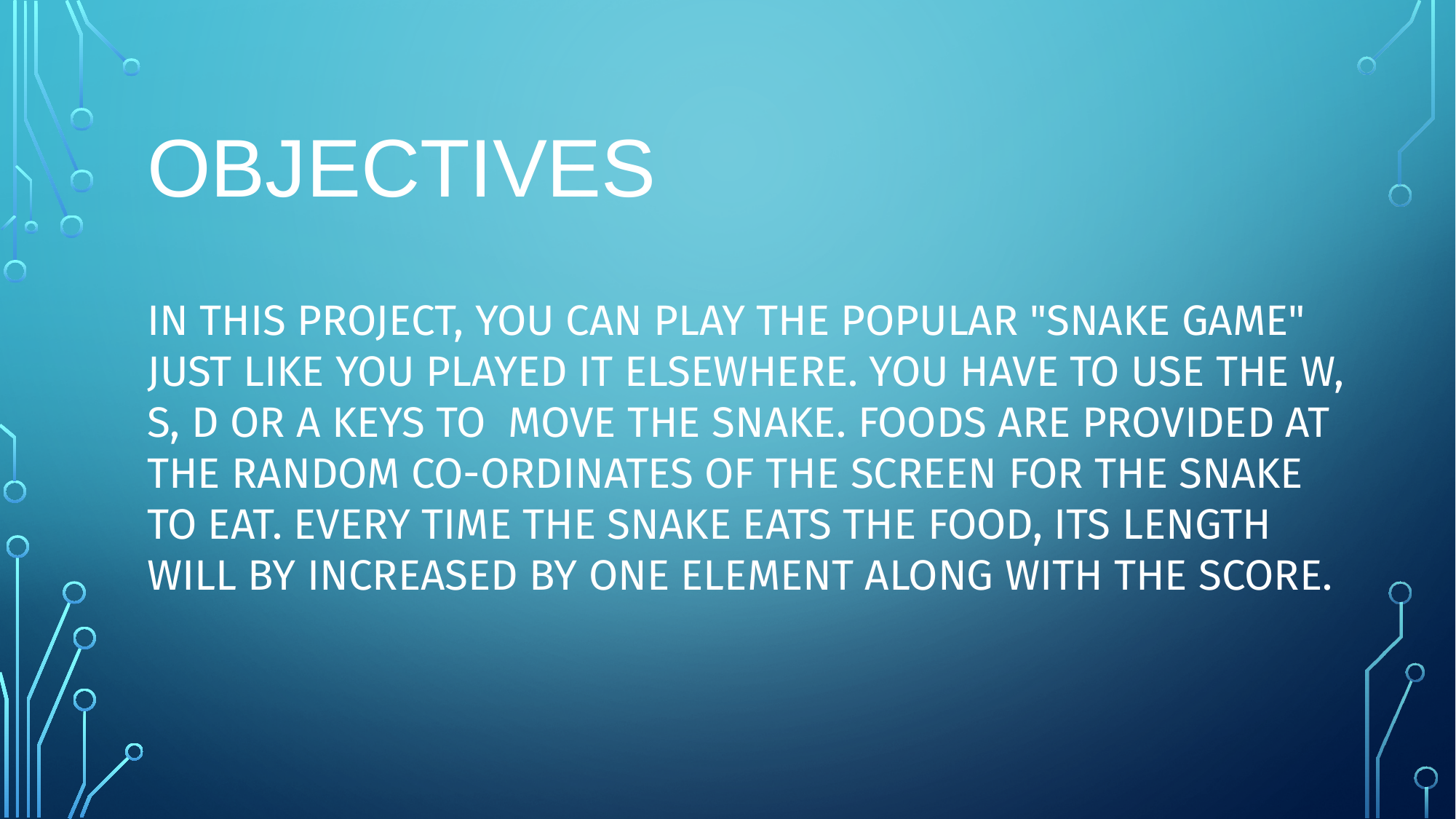

# OBJECTIVES
IN THIS PROJECT, YOU CAN PLAY THE POPULAR "SNAKE GAME" JUST LIKE YOU PLAYED IT ELSEWHERE. YOU HAVE TO USE THE W, S, D OR A KEYS TO  MOVE THE SNAKE. FOODS ARE PROVIDED AT THE RANDOM CO-ORDINATES OF THE SCREEN FOR THE SNAKE TO EAT. EVERY TIME THE SNAKE EATS THE FOOD, ITS LENGTH WILL BY INCREASED BY ONE ELEMENT ALONG WITH THE SCORE.